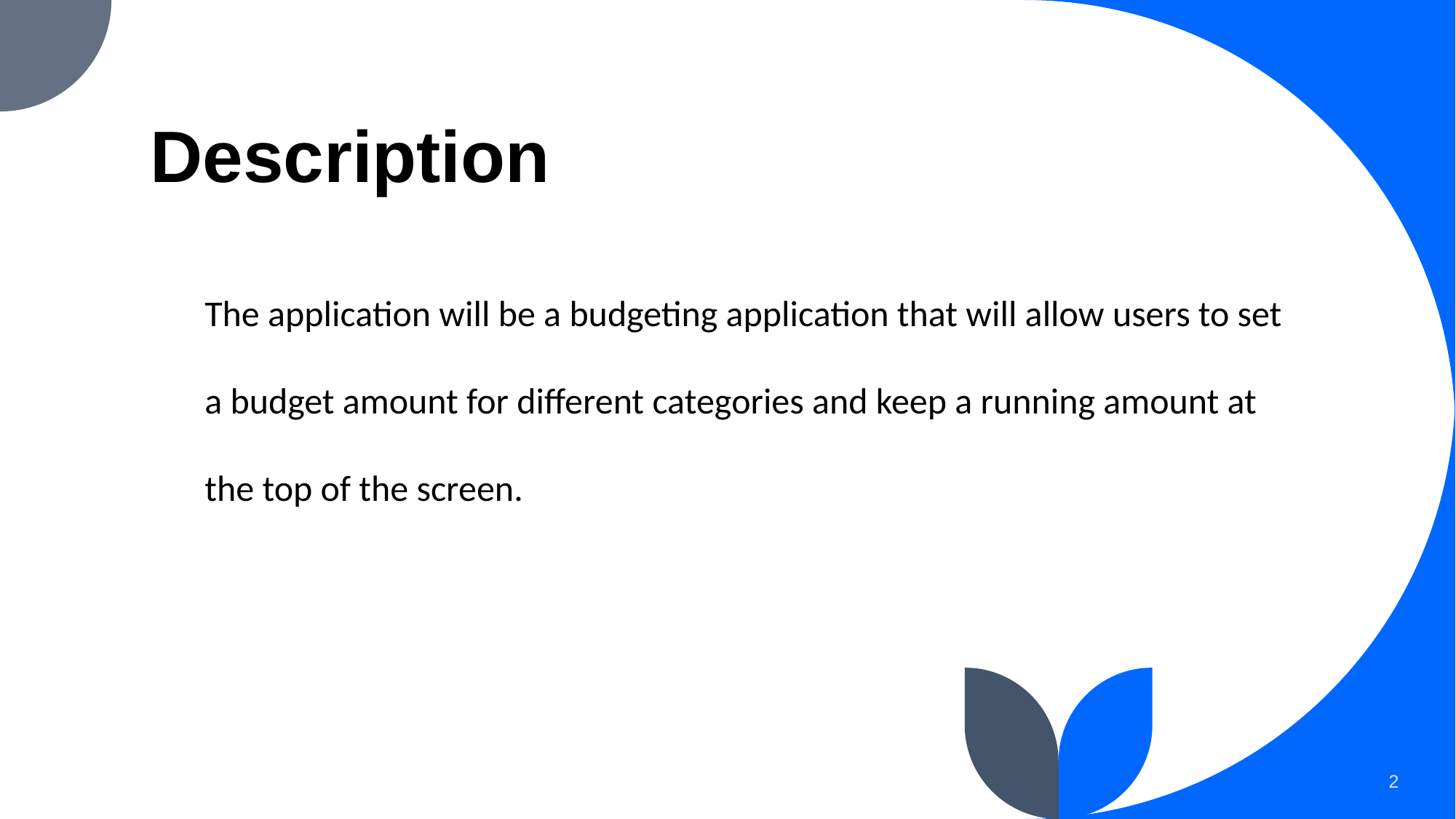

# Description
The application will be a budgeting application that will allow users to set a budget amount for different categories and keep a running amount at the top of the screen.
2